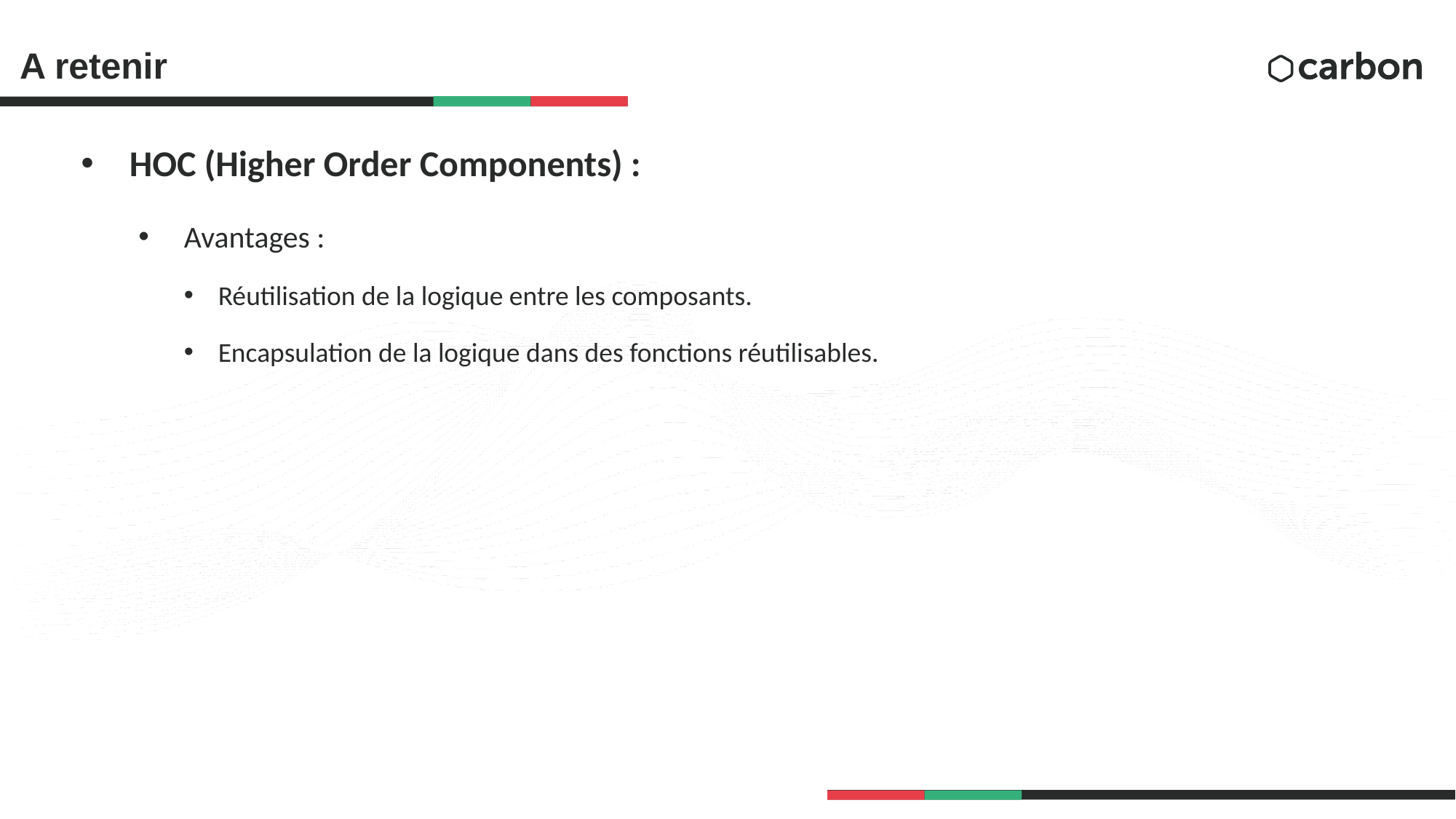

# A retenir
HOC (Higher Order Components) :
Avantages :
Réutilisation de la logique entre les composants.
Encapsulation de la logique dans des fonctions réutilisables.